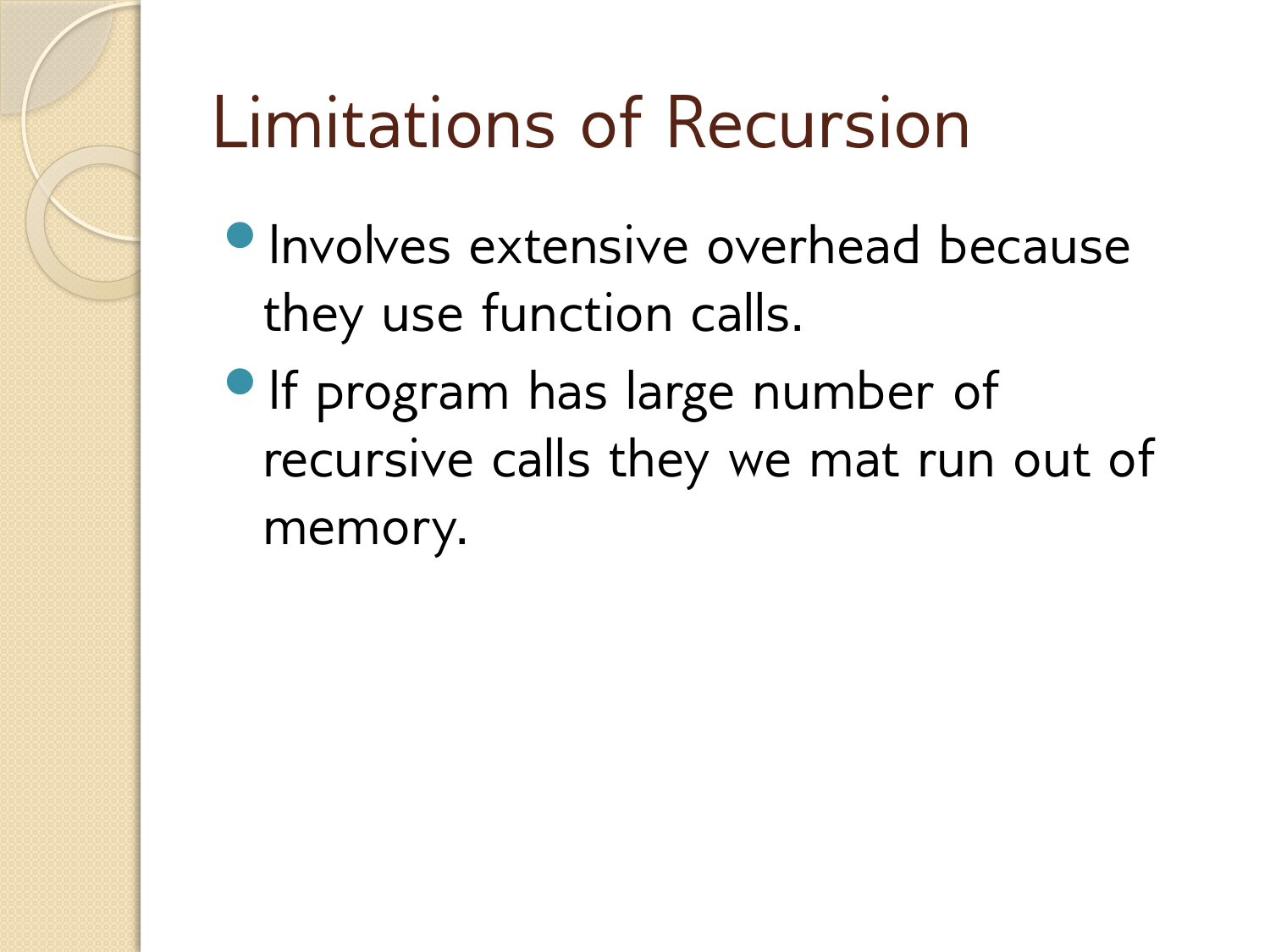

# Limitations of Recursion
Involves extensive overhead because they use function calls.
If program has large number of recursive calls they we mat run out of memory.